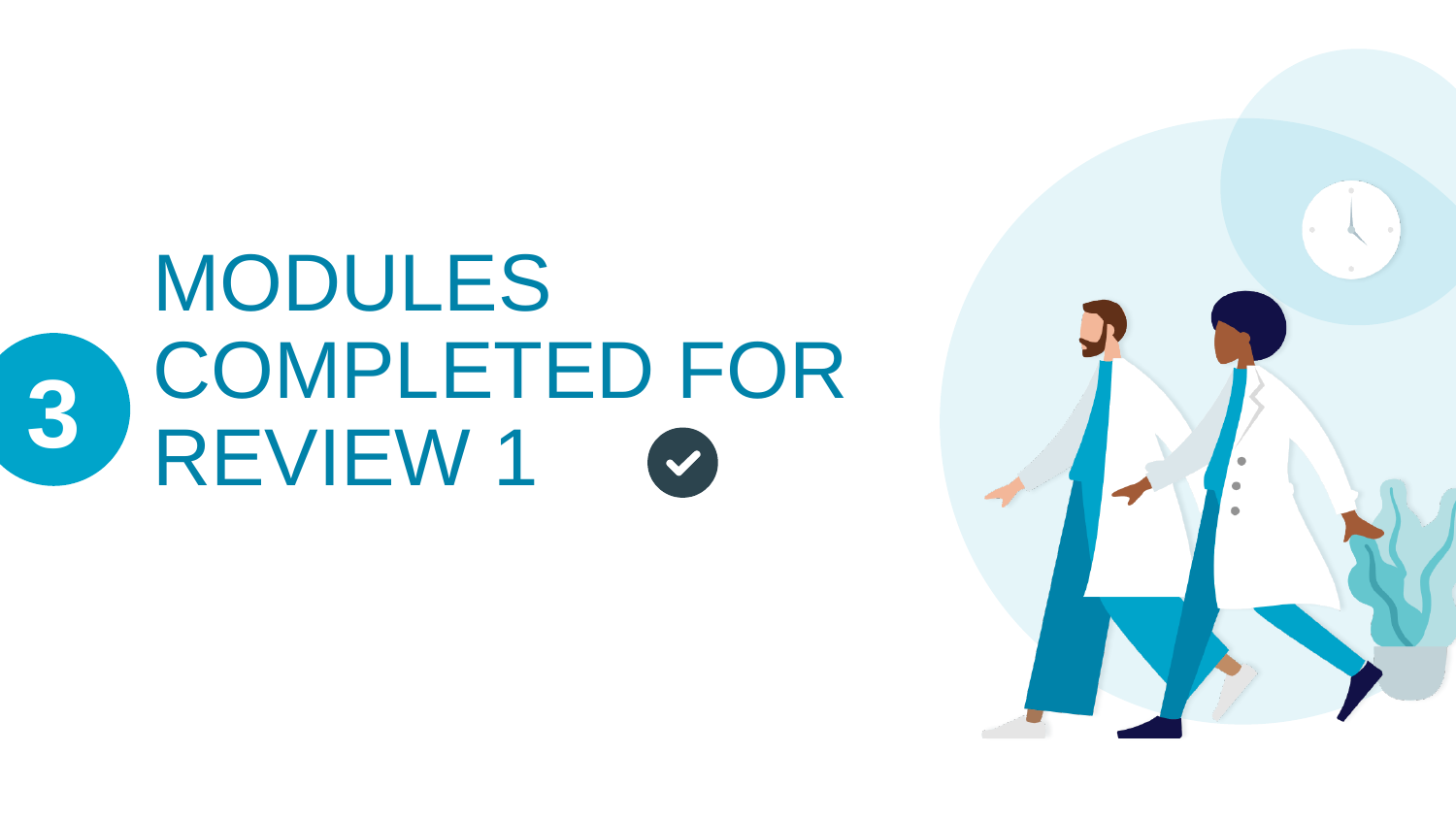

3
# MODULES COMPLETED FOR REVIEW 1